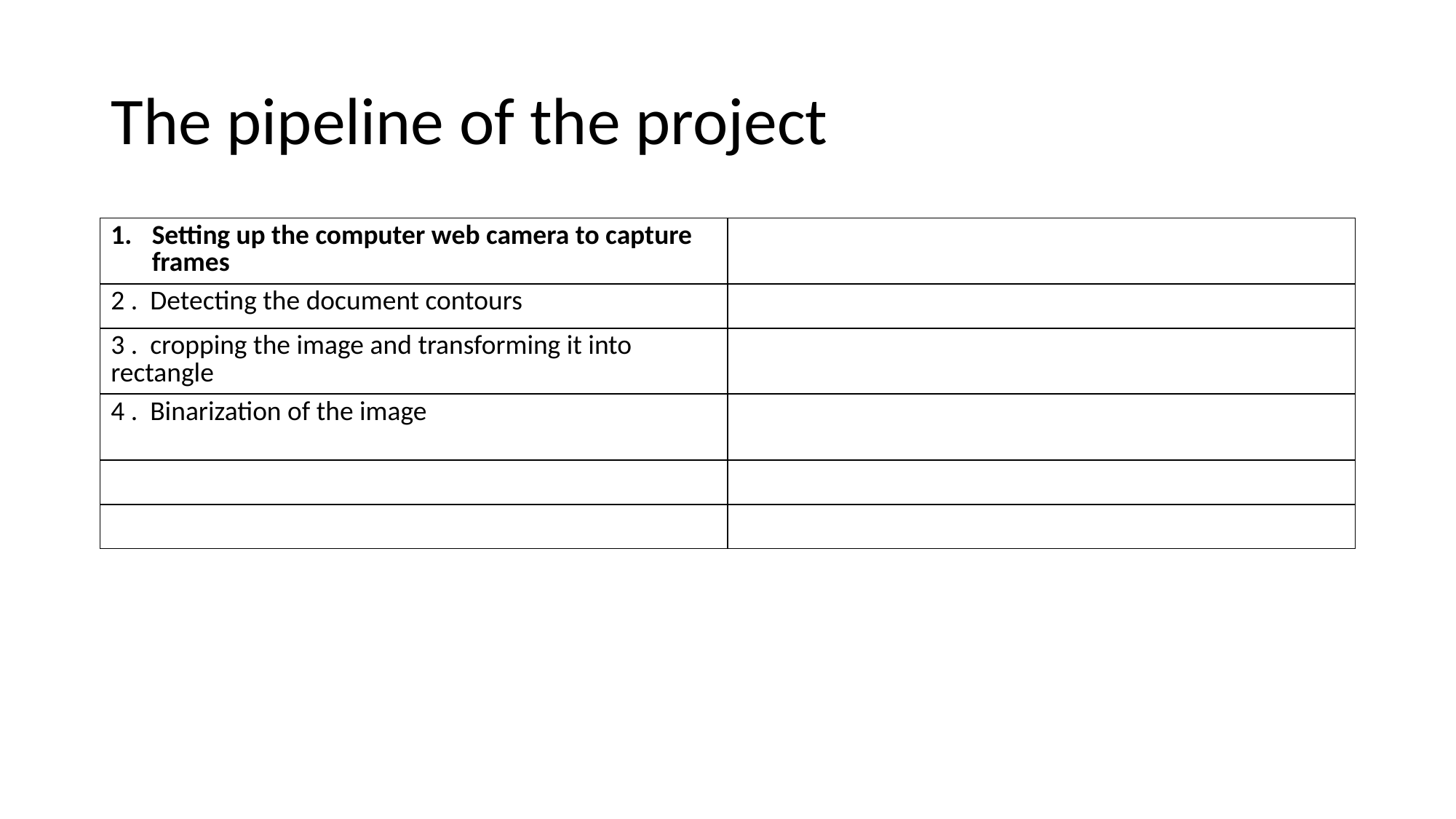

# The pipeline of the project
| Setting up the computer web camera to capture frames |  |
| --- | --- |
| 2 . Detecting the document contours |  |
| 3 . cropping the image and transforming it into rectangle |  |
| 4 . Binarization of the image |  |
|  |  |
|  |  |